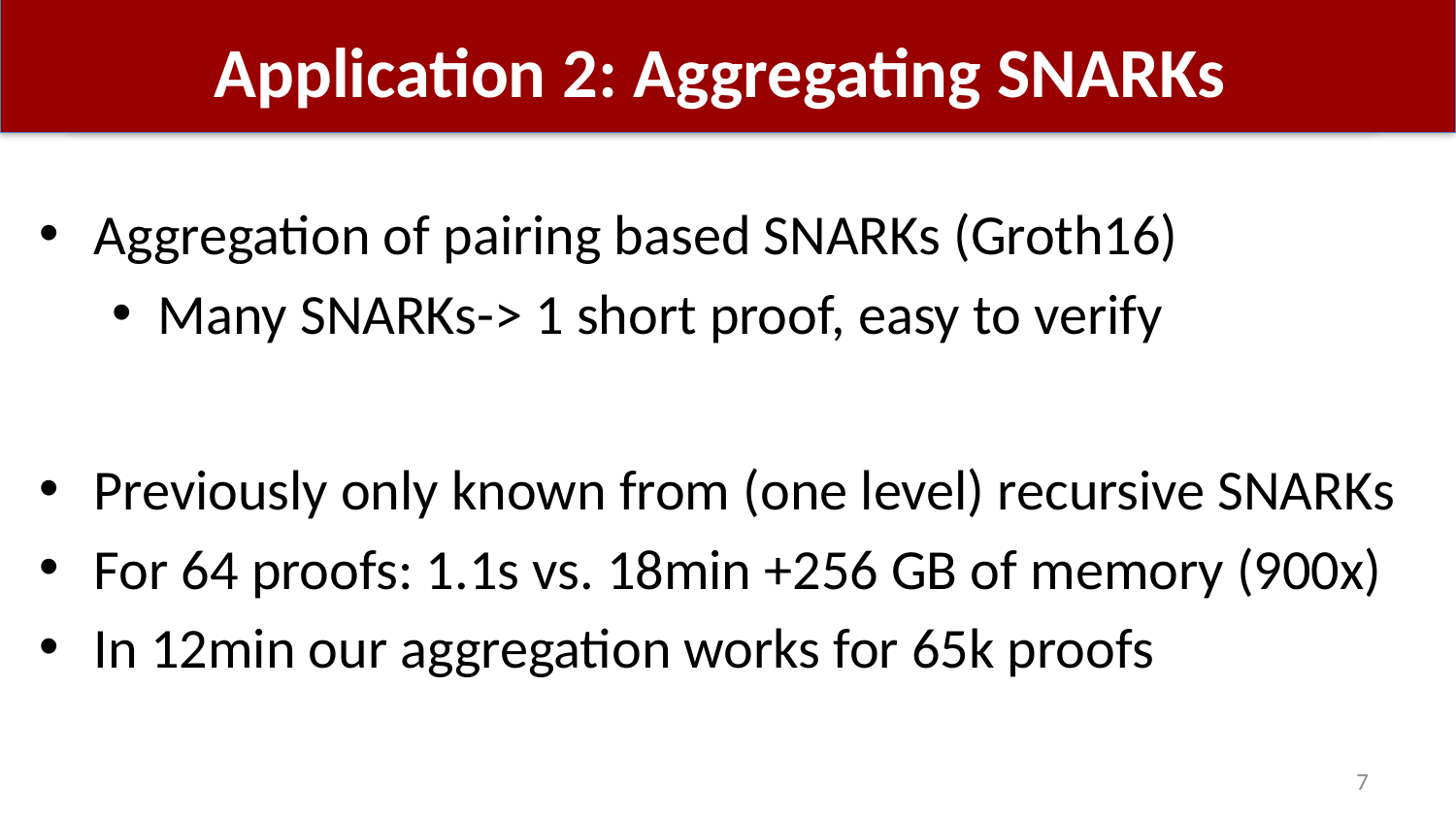

# Application 2: Aggregating SNARKs
Aggregation of pairing based SNARKs (Groth16)
Many SNARKs-> 1 short proof, easy to verify

Previously only known from (one level) recursive SNARKs
For 64 proofs: 1.1s vs. 18min +256 GB of memory (900x)
In 12min our aggregation works for 65k proofs

7